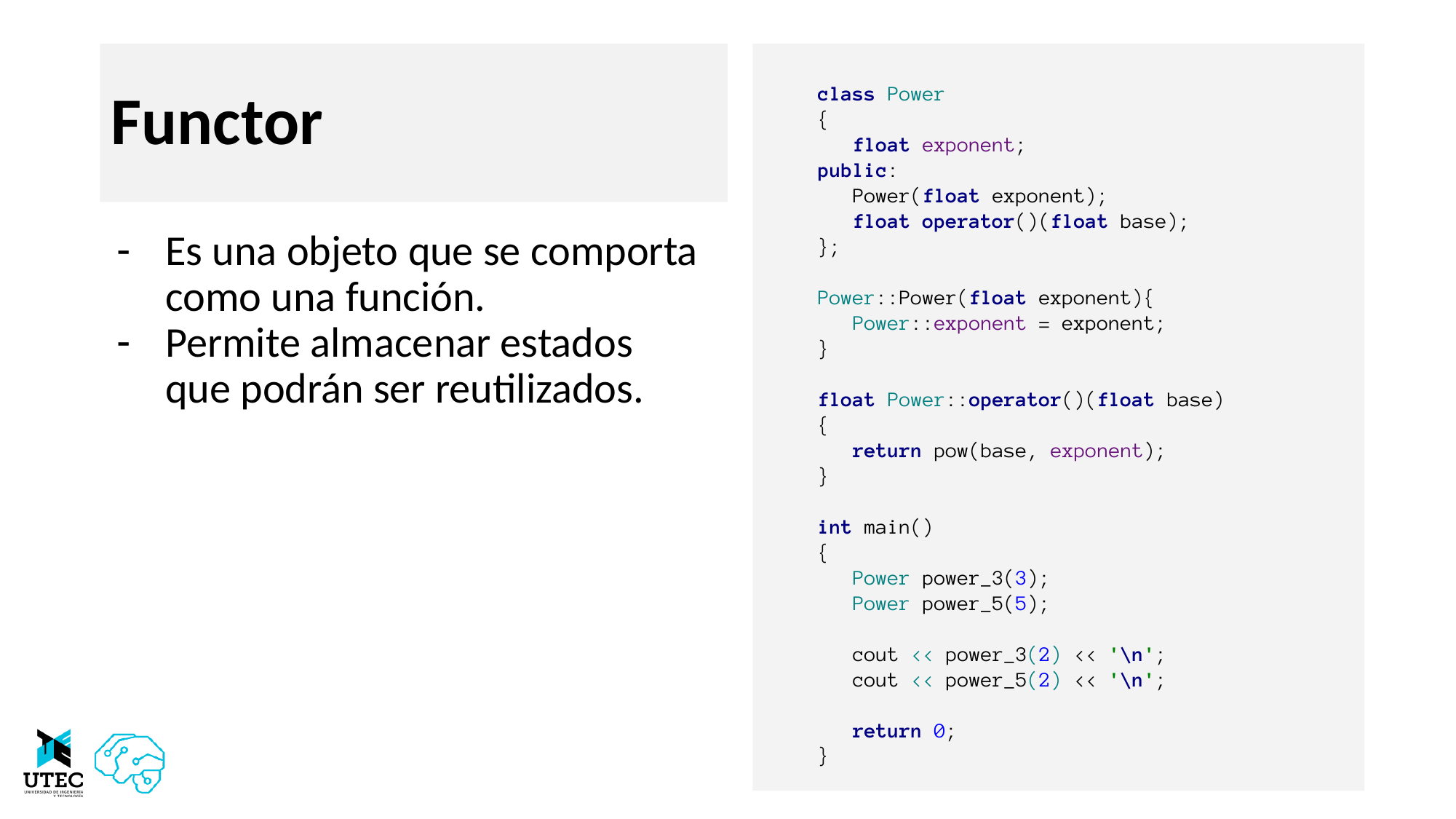

# Functor

class Power
{
   float exponent;
public:
   Power(float exponent);
   float operator()(float base);
};

Power::Power(float exponent){
   Power::exponent = exponent;
}

float Power::operator()(float base)
{
   return pow(base, exponent);
}

int main()
{
   Power power_3(3);
   Power power_5(5);

   cout << power_3(2) << '\n';
   cout << power_5(2) << '\n';

   return 0;
}

Es una objeto que se comporta como una función.
Permite almacenar estados que podrán ser reutilizados.